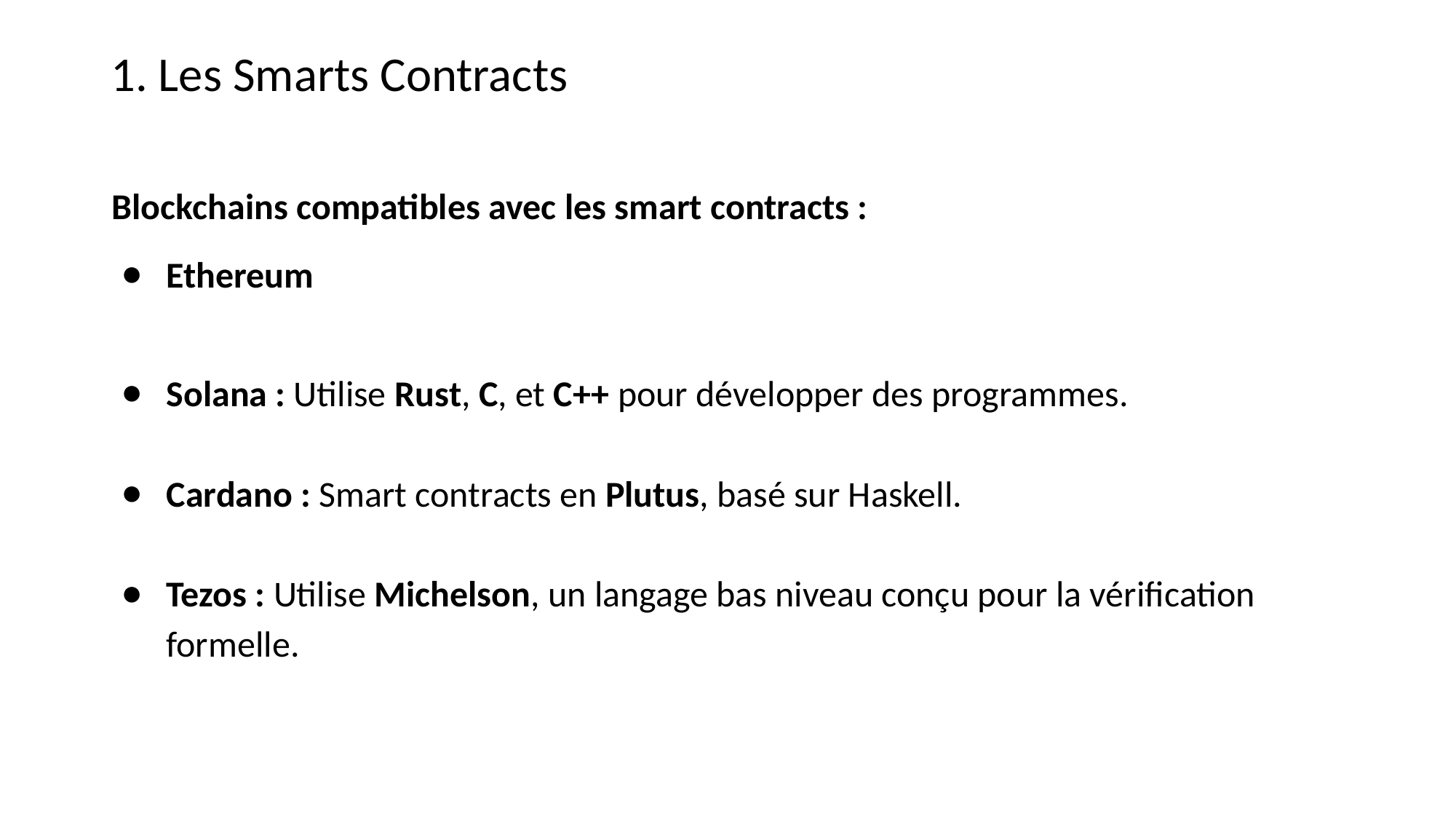

1. Les Smarts Contracts
Blockchains compatibles avec les smart contracts :
Ethereum

Solana : Utilise Rust, C, et C++ pour développer des programmes.

Cardano : Smart contracts en Plutus, basé sur Haskell.

Tezos : Utilise Michelson, un langage bas niveau conçu pour la vérification formelle.